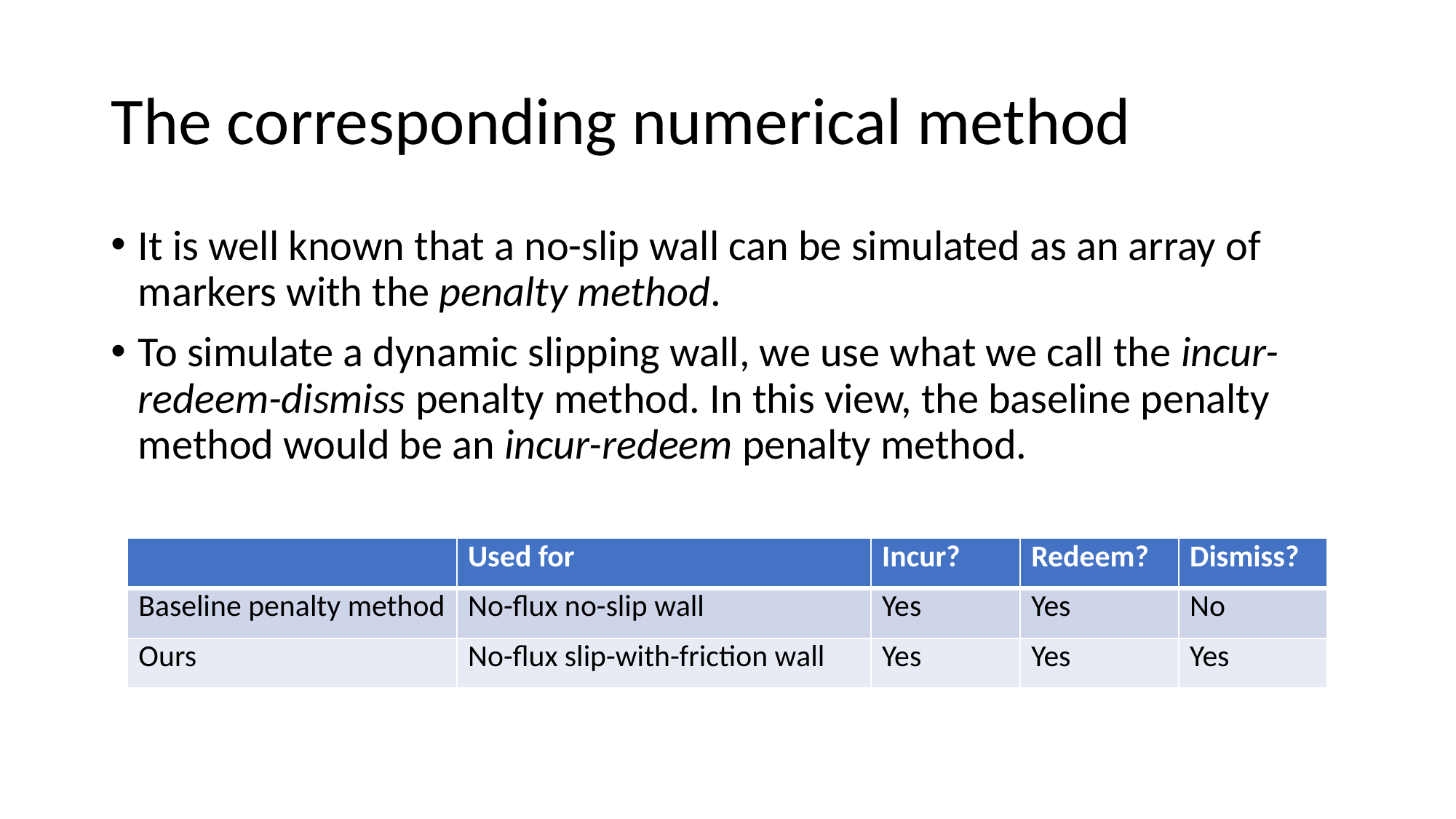

# The corresponding numerical method
It is well known that a no-slip wall can be simulated as an array of markers with the penalty method.
To simulate a dynamic slipping wall, we use what we call the incur-redeem-dismiss penalty method. In this view, the baseline penalty method would be an incur-redeem penalty method.
|  | Used for | Incur? | Redeem? | Dismiss? |
| --- | --- | --- | --- | --- |
| Baseline penalty method | No-flux no-slip wall | Yes | Yes | No |
| Ours | No-flux slip-with-friction wall | Yes | Yes | Yes |